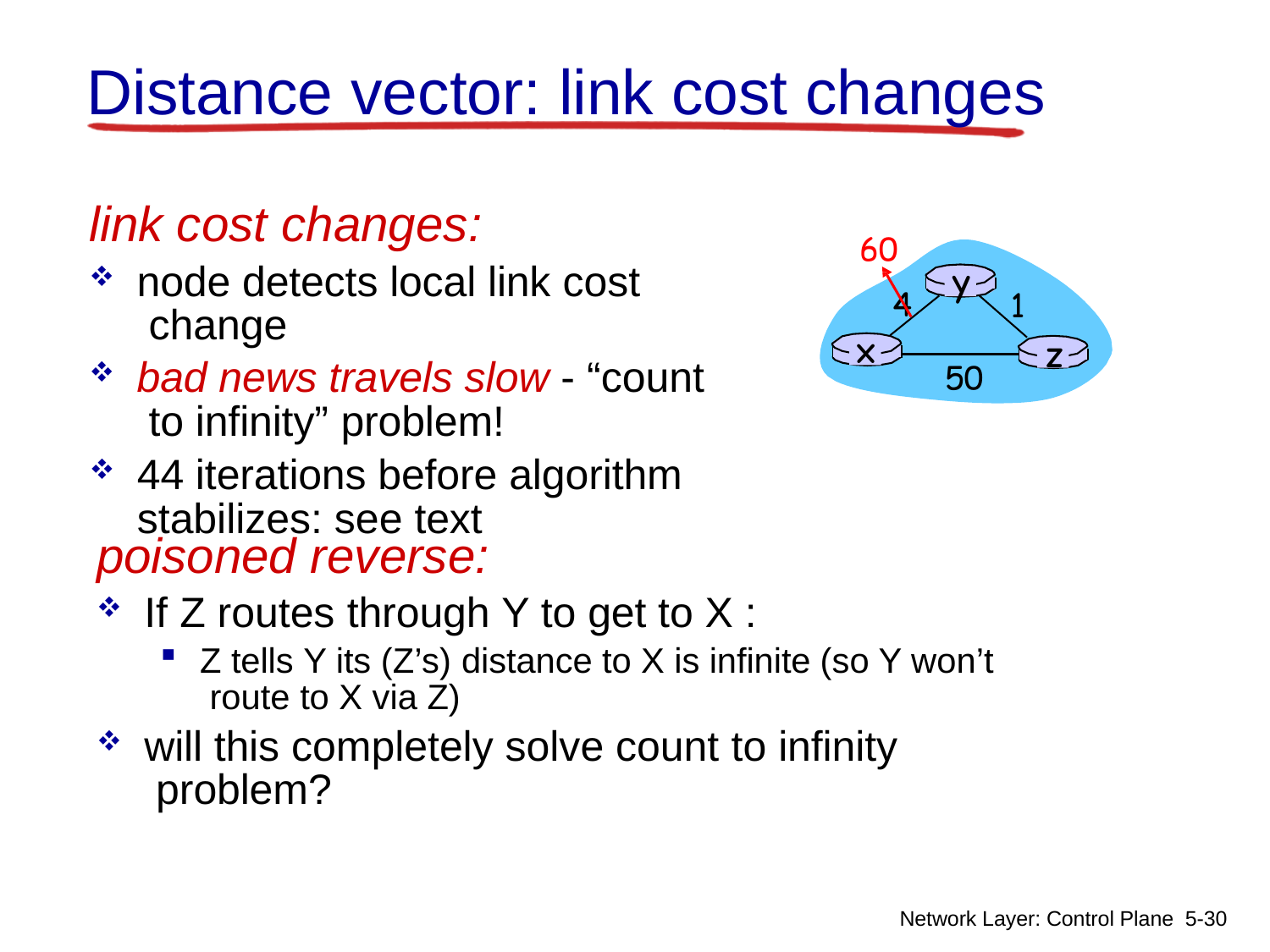

# Distance vector: link cost changes

link cost changes:
node detects local link cost  change
bad news travels slow - “count  to infinity” problem!
44 iterations before algorithm
60
4

y

1

x
z

50
stabilizes: see text
poisoned reverse:
If Z routes through Y to get to X :
Z tells Y its (Z’s) distance to X is infinite (so Y won’t  route to X via Z)
will this completely solve count to infinity  problem?
Network Layer: Control Plane 5-30